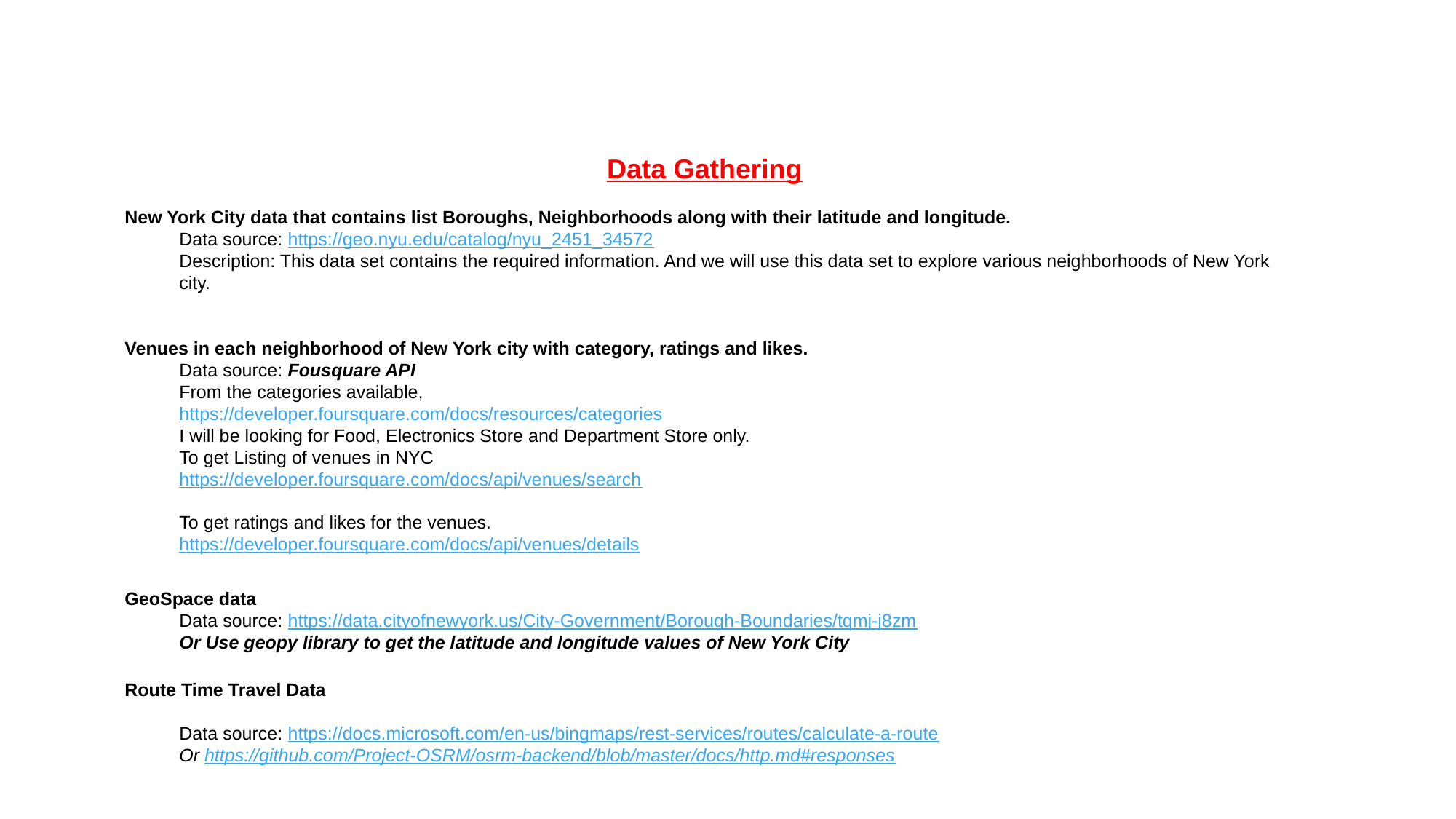

Data Gathering

New York City data that contains list Boroughs, Neighborhoods along with their latitude and longitude.
Data source: https://geo.nyu.edu/catalog/nyu_2451_34572
Description: This data set contains the required information. And we will use this data set to explore various neighborhoods of New York city.

Venues in each neighborhood of New York city with category, ratings and likes.
Data source: Fousquare API
From the categories available,
https://developer.foursquare.com/docs/resources/categories
I will be looking for Food, Electronics Store and Department Store only.
To get Listing of venues in NYC
https://developer.foursquare.com/docs/api/venues/search

To get ratings and likes for the venues.
https://developer.foursquare.com/docs/api/venues/details

GeoSpace data
Data source: https://data.cityofnewyork.us/City-Government/Borough-Boundaries/tqmj-j8zm
Or Use geopy library to get the latitude and longitude values of New York City

Route Time Travel Data

Data source: https://docs.microsoft.com/en-us/bingmaps/rest-services/routes/calculate-a-route
Or https://github.com/Project-OSRM/osrm-backend/blob/master/docs/http.md#responses